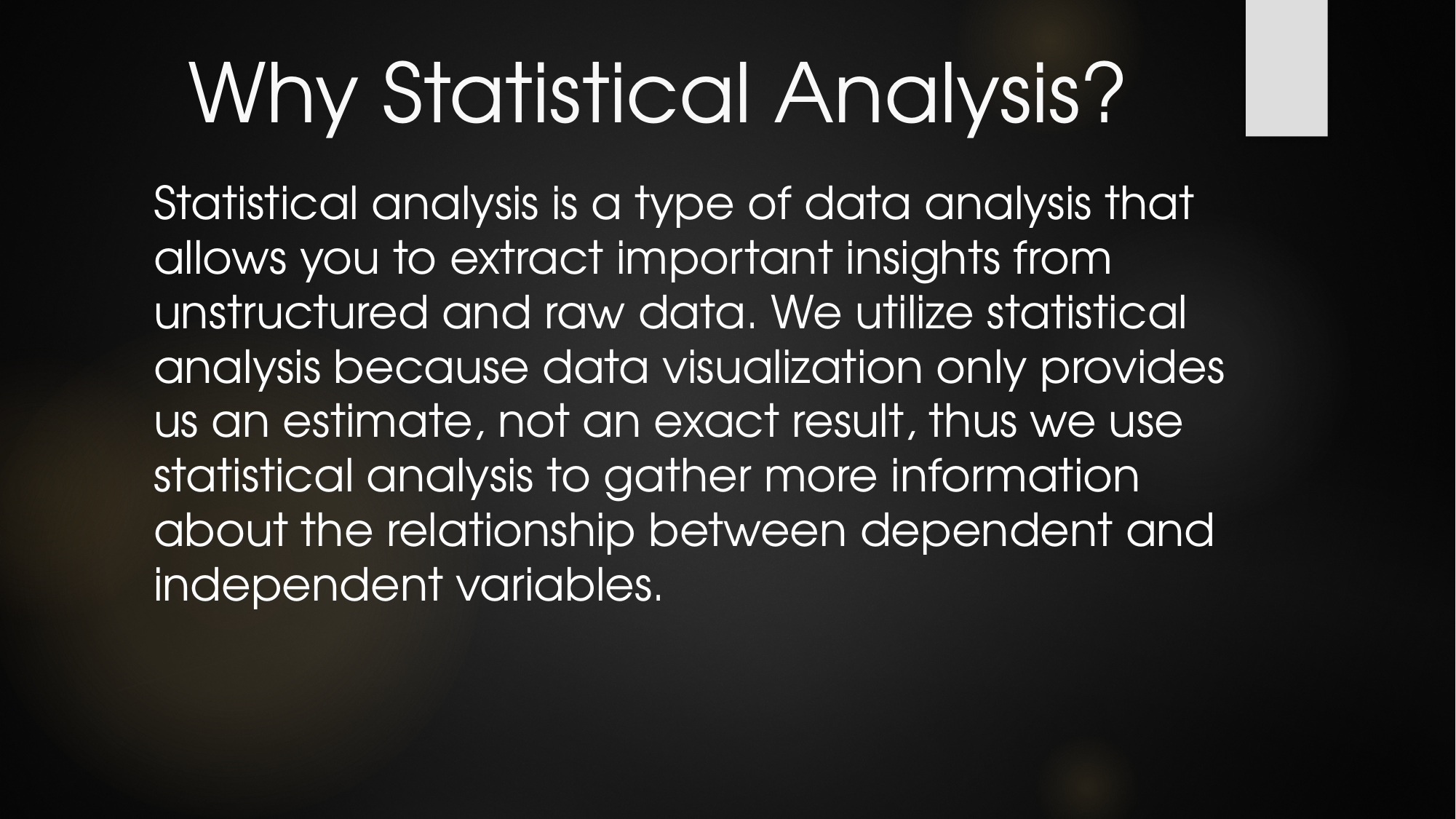

# Why Statistical Analysis?
Statistical analysis is a type of data analysis that
allows you to extract important insights from
unstructured and raw data. We utilize statistical
analysis because data visualization only provides
us an estimate, not an exact result, thus we use
statistical analysis to gather more information
about the relationship between dependent and
independent variables.